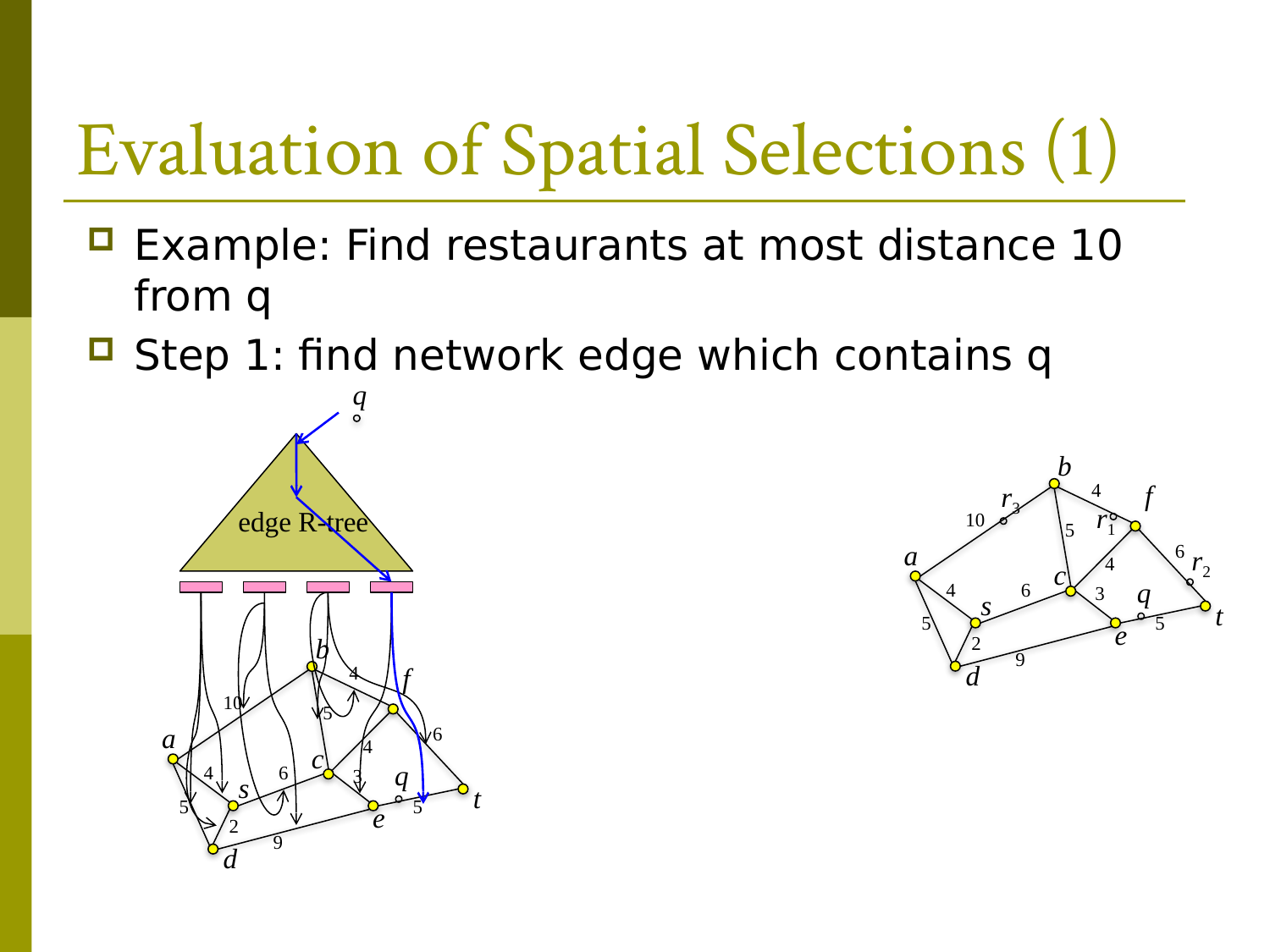

# Evaluation of Spatial Selections (1)
Example: Find restaurants at most distance 10 from q
Step 1: find network edge which contains q

q

b
4
f

10
5

a
6
4
c

4
6
3
s

t

5
5
e

2
9
d

r3
r1
edge R-tree

r2
q

b
4
f

10
5

a
6
4
c

4
6
3
s

t

5
5
e

2
9
d

q